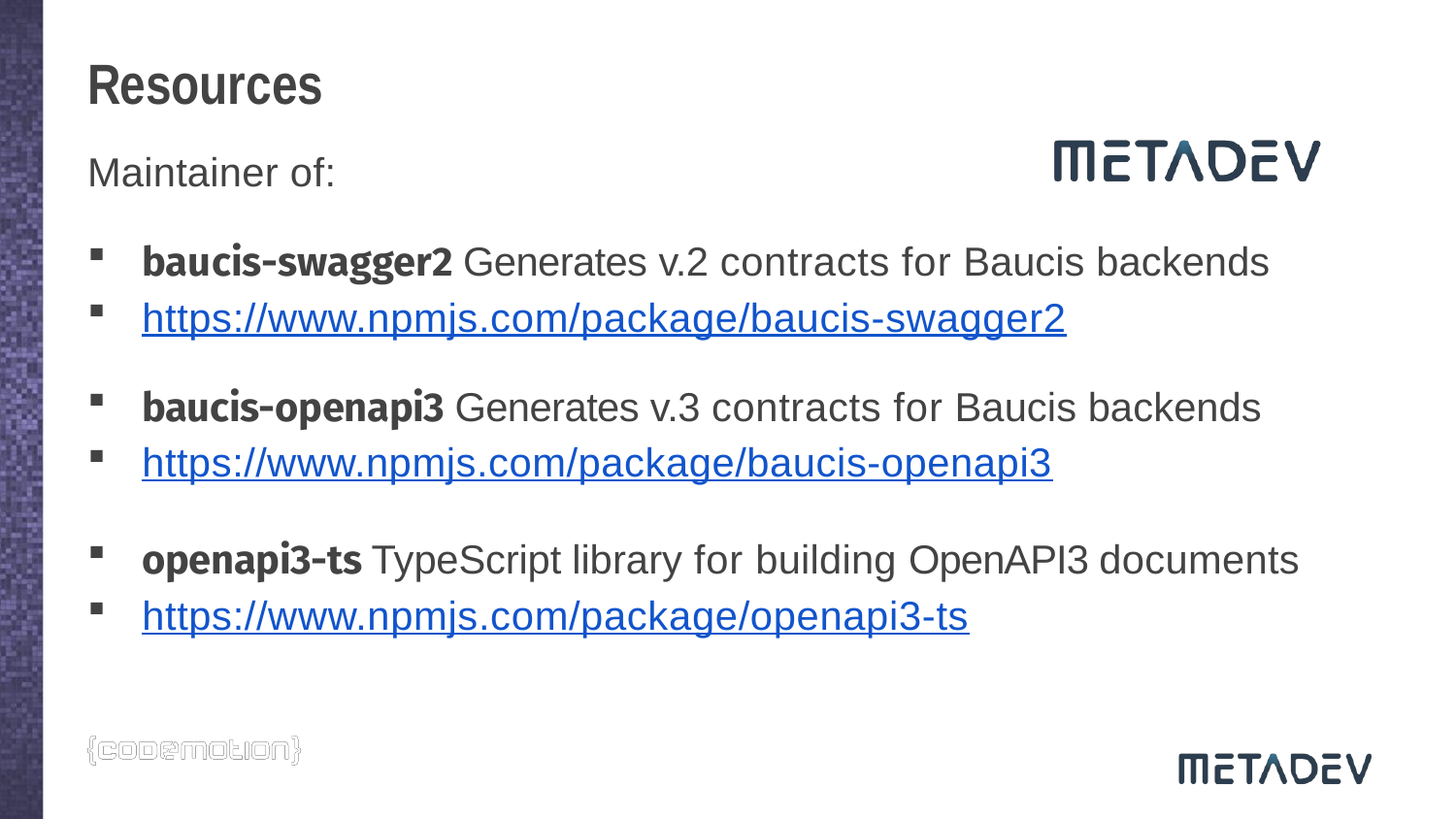

# Resources

Maintainer of:
baucis-swagger2 Generates v.2 contracts for Baucis backends
https://www.npmjs.com/package/baucis-swagger2
baucis-openapi3 Generates v.3 contracts for Baucis backends
https://www.npmjs.com/package/baucis-openapi3

openapi3-ts TypeScript library for building OpenAPI3 documents
https://www.npmjs.com/package/openapi3-ts